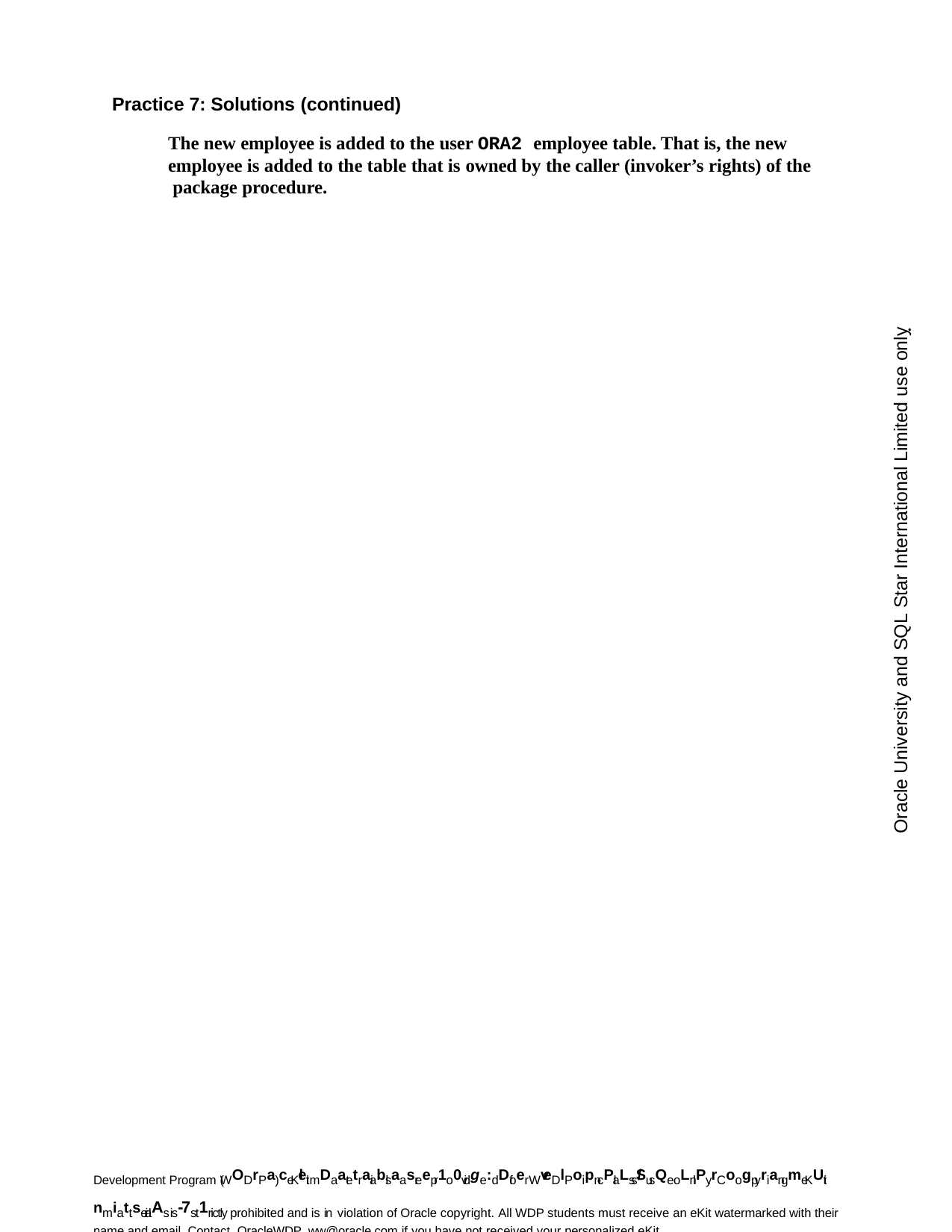

Practice 7: Solutions (continued)
The new employee is added to the user ORA2 employee table. That is, the new  employee is added to the table that is owned by the caller (invoker’s rights) of the  package procedure.
Oracle University and SQL Star International Limited use onlyฺ
Development Program (WODrPa) ceKleit mDaatetraiablsaasreepr1o0vidge:dDfoer WveDlPoipn-cPlaLss/SusQe oLnlPy.rCoogpyriangmeKUit nmiattserialAs is-7st1rictly prohibited and is in  violation of Oracle copyright. All WDP students must receive an eKit watermarked with their name and email. Contact  OracleWDP_ww@oracle.com if you have not received your personalized eKit.